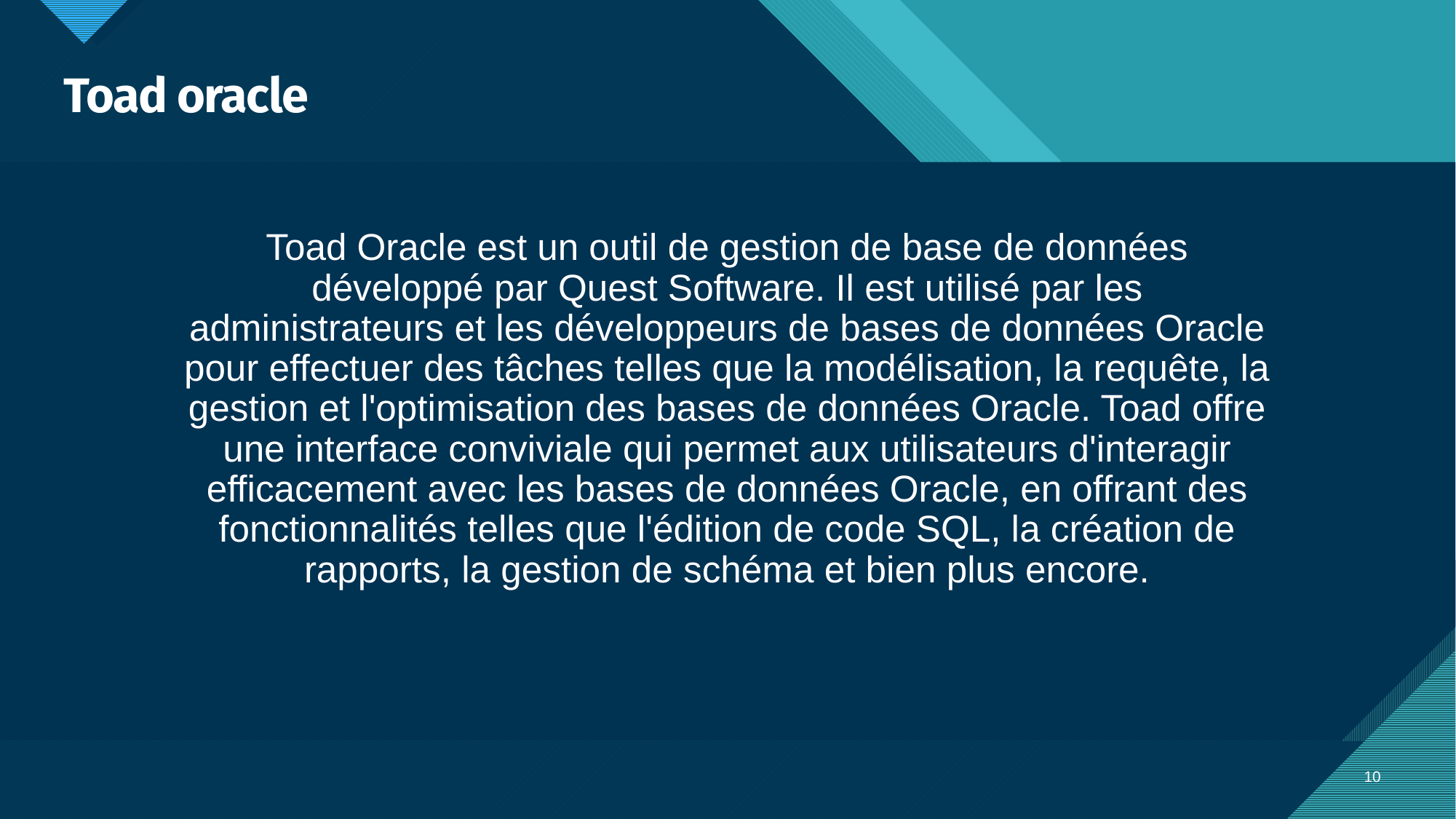

# Toad oracle
Toad Oracle est un outil de gestion de base de données développé par Quest Software. Il est utilisé par les administrateurs et les développeurs de bases de données Oracle pour effectuer des tâches telles que la modélisation, la requête, la gestion et l'optimisation des bases de données Oracle. Toad offre une interface conviviale qui permet aux utilisateurs d'interagir efficacement avec les bases de données Oracle, en offrant des fonctionnalités telles que l'édition de code SQL, la création de rapports, la gestion de schéma et bien plus encore.
10